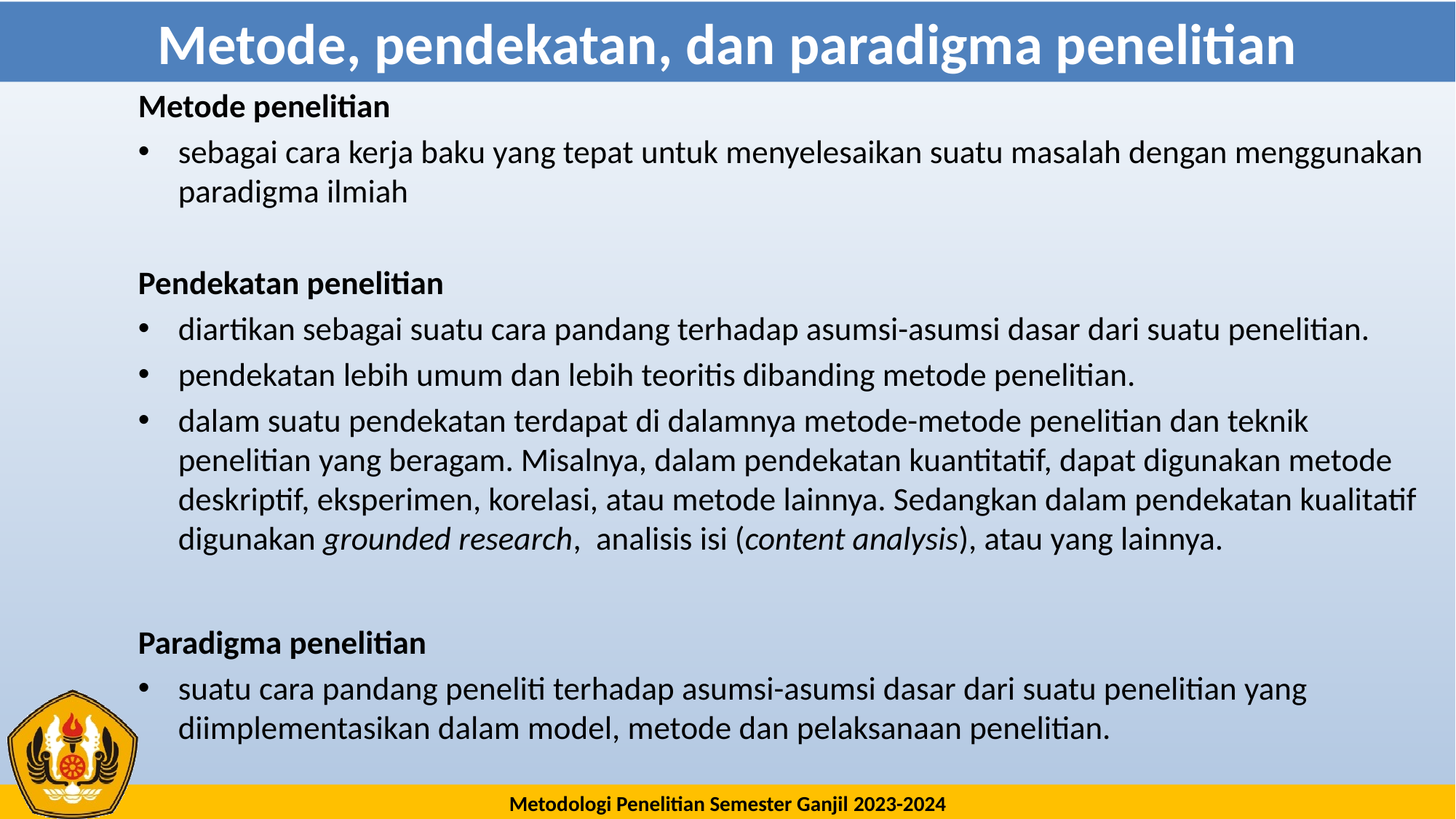

# Metode, pendekatan, dan paradigma penelitian
Metode penelitian
sebagai cara kerja baku yang tepat untuk menyelesaikan suatu masalah dengan menggunakan paradigma ilmiah

Pendekatan penelitian
diartikan sebagai suatu cara pandang terhadap asumsi-asumsi dasar dari suatu penelitian.
pendekatan lebih umum dan lebih teoritis dibanding metode penelitian.
dalam suatu pendekatan terdapat di dalamnya metode-metode penelitian dan teknik penelitian yang beragam. Misalnya, dalam pendekatan kuantitatif, dapat digunakan metode deskriptif, eksperimen, korelasi, atau metode lainnya. Sedangkan dalam pendekatan kualitatif digunakan grounded research,  analisis isi (content analysis), atau yang lainnya.

Paradigma penelitian
suatu cara pandang peneliti terhadap asumsi-asumsi dasar dari suatu penelitian yang diimplementasikan dalam model, metode dan pelaksanaan penelitian.